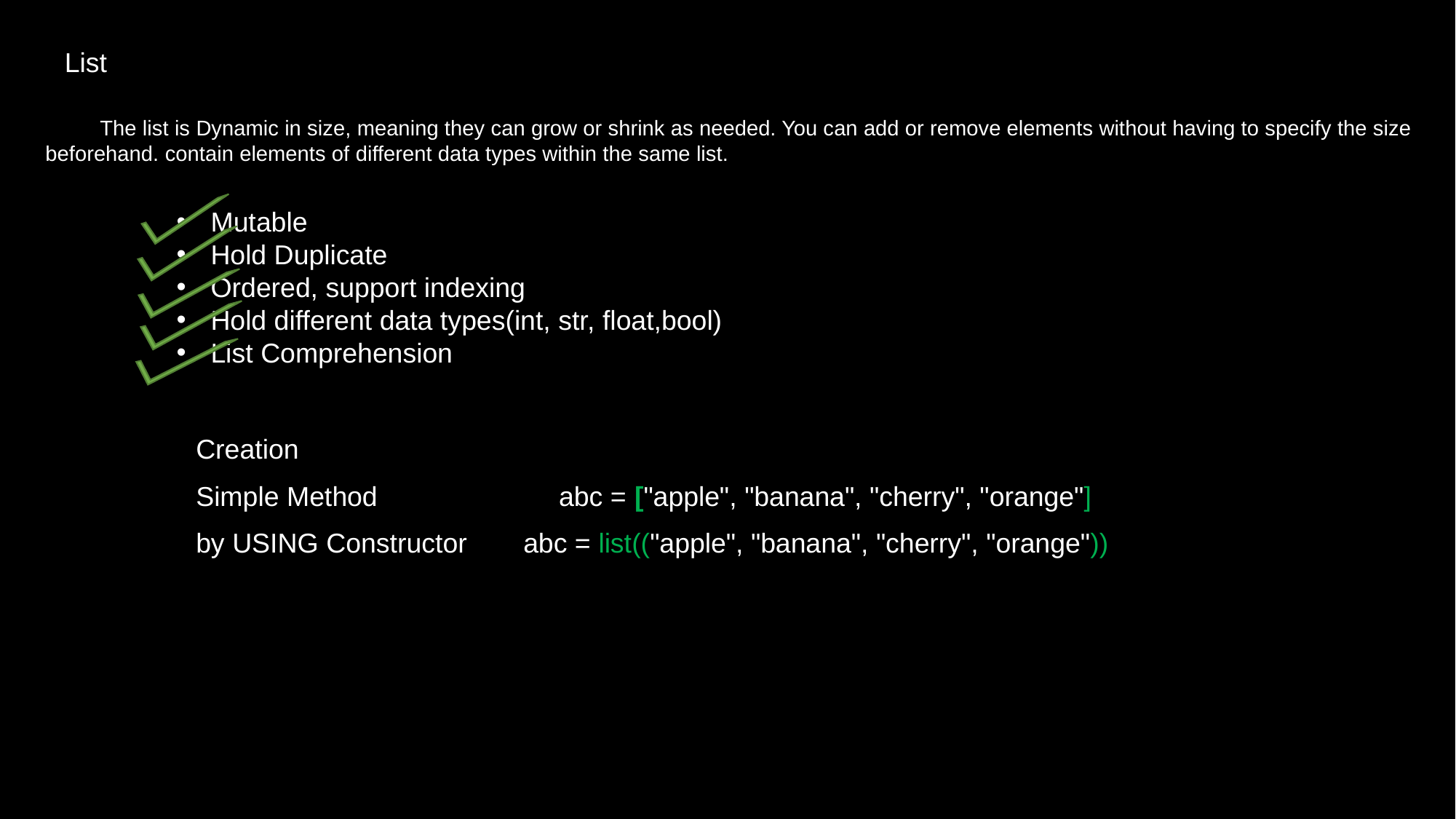

List
The list is Dynamic in size, meaning they can grow or shrink as needed. You can add or remove elements without having to specify the size beforehand. contain elements of different data types within the same list.

Mutable
Hold Duplicate
Ordered, support indexing
Hold different data types(int, str, float,bool)
List Comprehension

Creation
Simple Method	                   abc = ["apple", "banana", "cherry", "orange"]
by USING Constructor	abc = list(("apple", "banana", "cherry", "orange"))